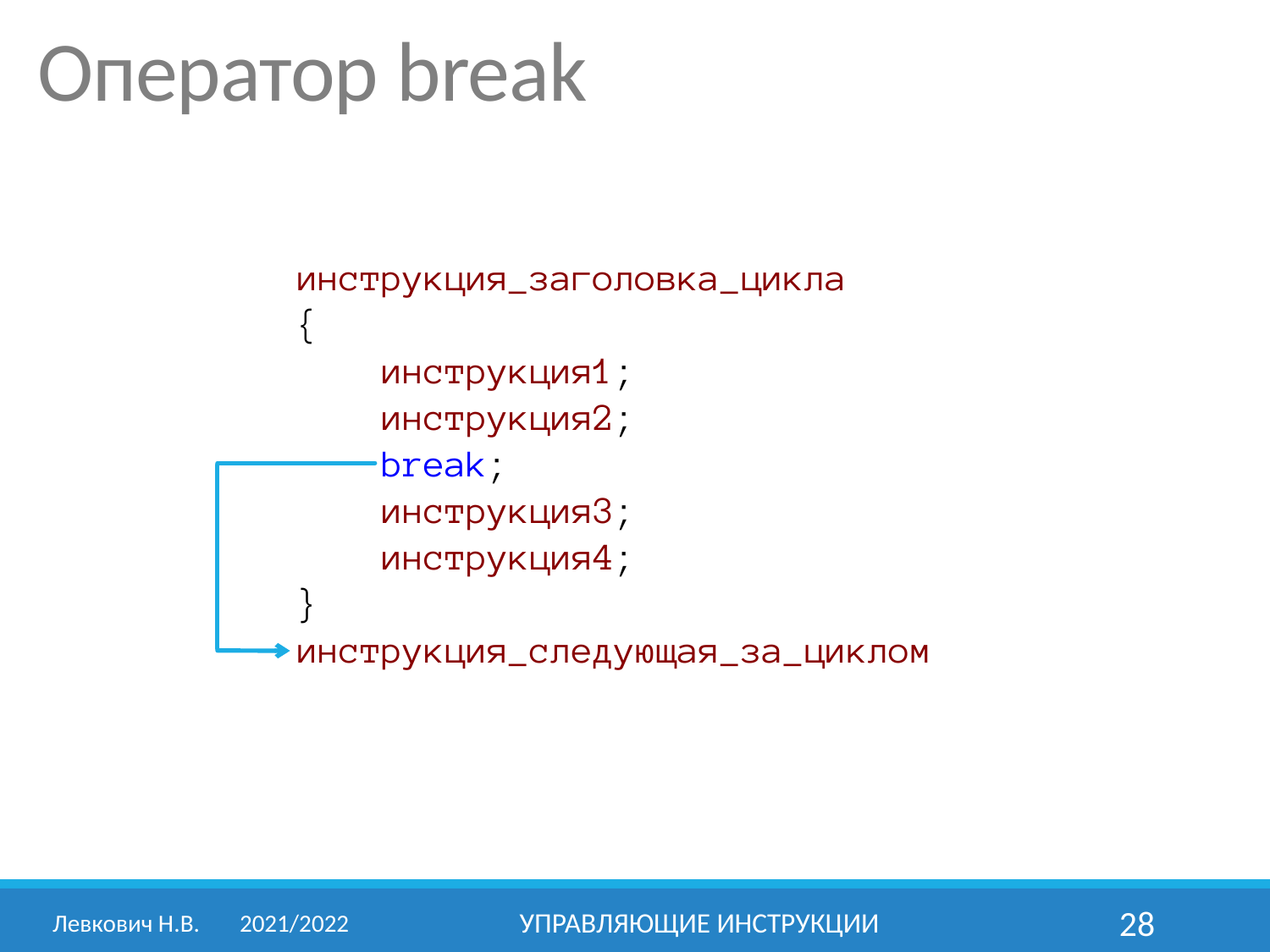

Оператор break
инструкция_заголовка_цикла
{
    инструкция1;
    инструкция2;
    break;
    инструкция3;
    инструкция4;
}
инструкция_следующая_за_циклом
Левкович Н.В.	2021/2022
Управляющие инструкции
28